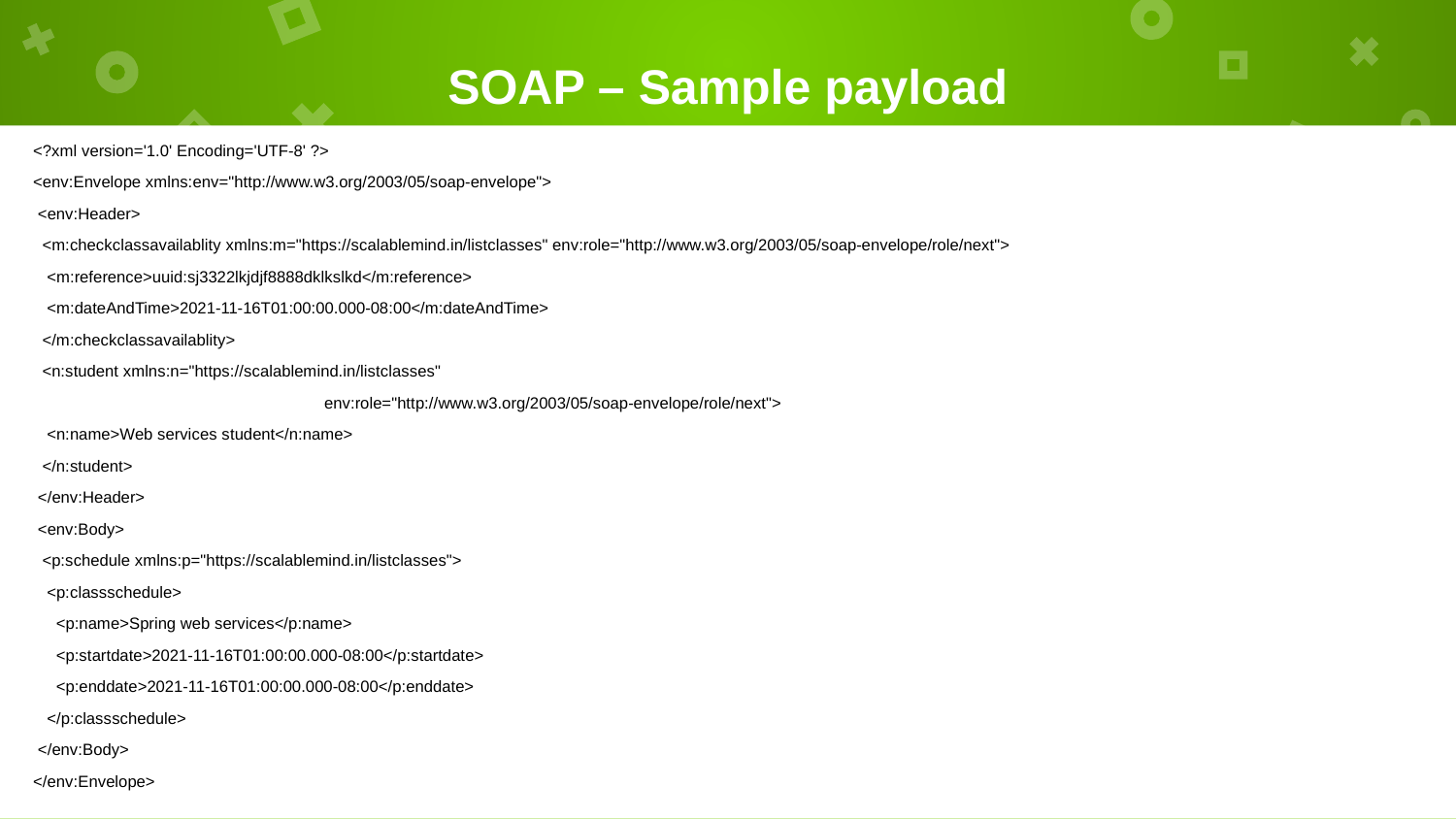

# SOAP – Sample payload
<?xml version='1.0' Encoding='UTF-8' ?>
<env:Envelope xmlns:env="http://www.w3.org/2003/05/soap-envelope">
 <env:Header>
  <m:checkclassavailablity xmlns:m="https://scalablemind.in/listclasses" env:role="http://www.w3.org/2003/05/soap-envelope/role/next">
   <m:reference>uuid:sj3322lkjdjf8888dklkslkd</m:reference>
   <m:dateAndTime>2021-11-16T01:00:00.000-08:00</m:dateAndTime>
  </m:checkclassavailablity>
  <n:student xmlns:n="https://scalablemind.in/listclasses"
		env:role="http://www.w3.org/2003/05/soap-envelope/role/next">
   <n:name>Web services student</n:name>
  </n:student>
 </env:Header>
 <env:Body>
  <p:schedule xmlns:p="https://scalablemind.in/listclasses">
   <p:classschedule>
     <p:name>Spring web services</p:name>
     <p:startdate>2021-11-16T01:00:00.000-08:00</p:startdate>
     <p:enddate>2021-11-16T01:00:00.000-08:00</p:enddate>
   </p:classschedule>
 </env:Body>
</env:Envelope>